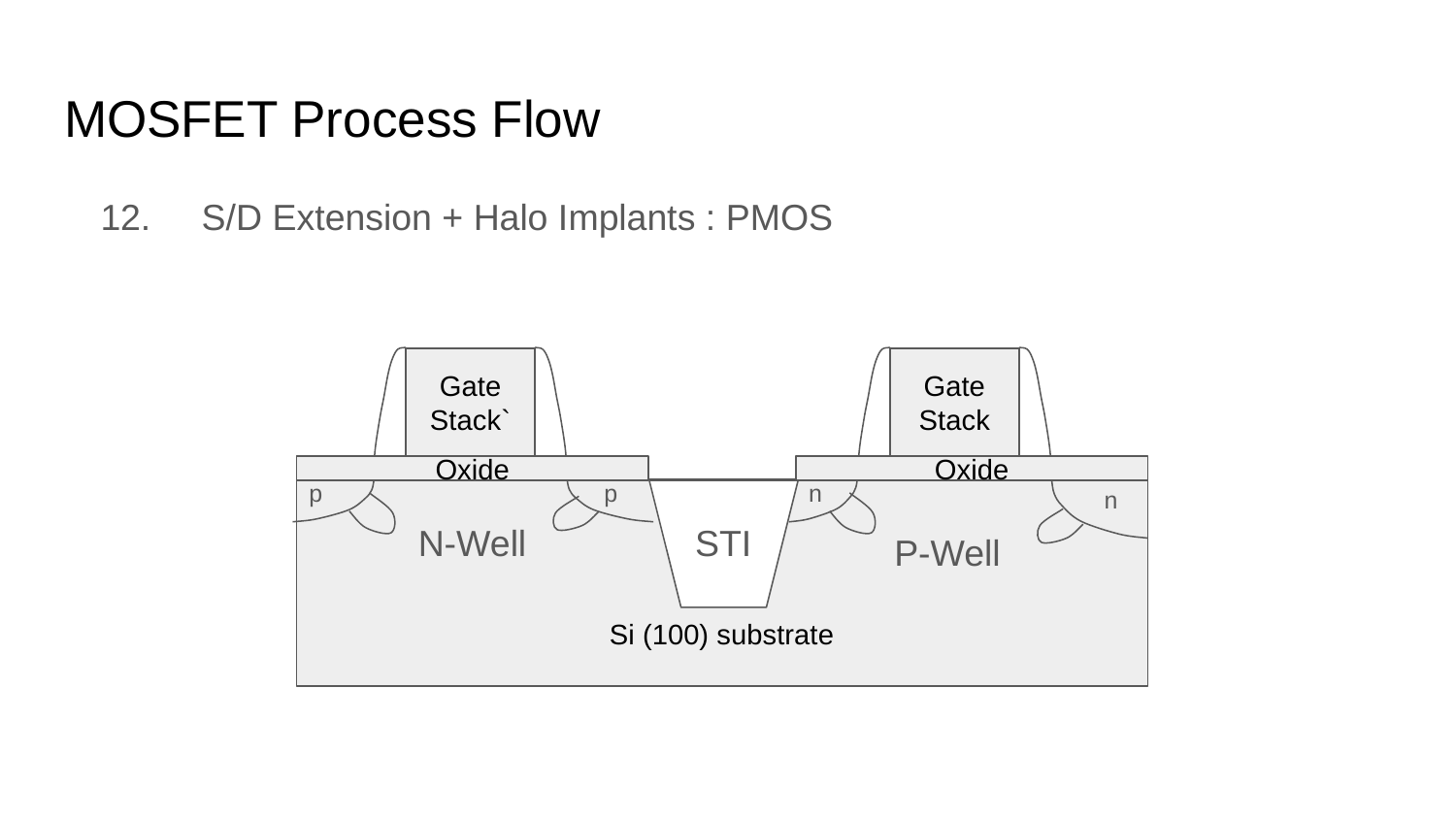

# MOSFET Process Flow
12.     S/D Extension + Halo Implants : PMOS

Gate
Stack`
Gate
Stack
Oxide
Oxide
Oxide
Oxide
Oxide
Oxide
p

p
n
n

Si (100) substrate

N-Well
STI

P-Well